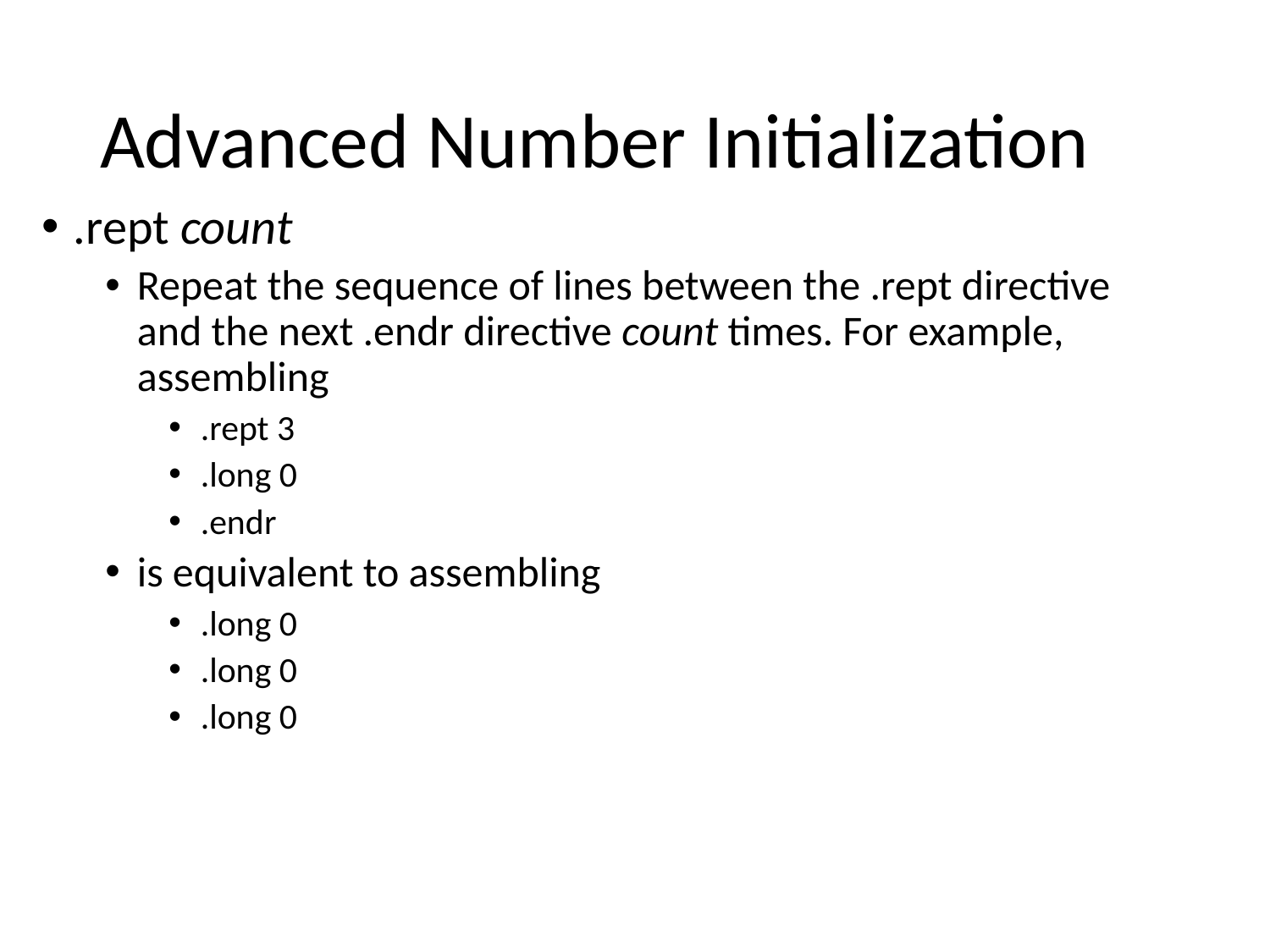

# Advanced Number Initialization
.rept count
Repeat the sequence of lines between the .rept directive and the next .endr directive count times. For example, assembling
.rept 3
.long 0
.endr
is equivalent to assembling
.long 0
.long 0
.long 0